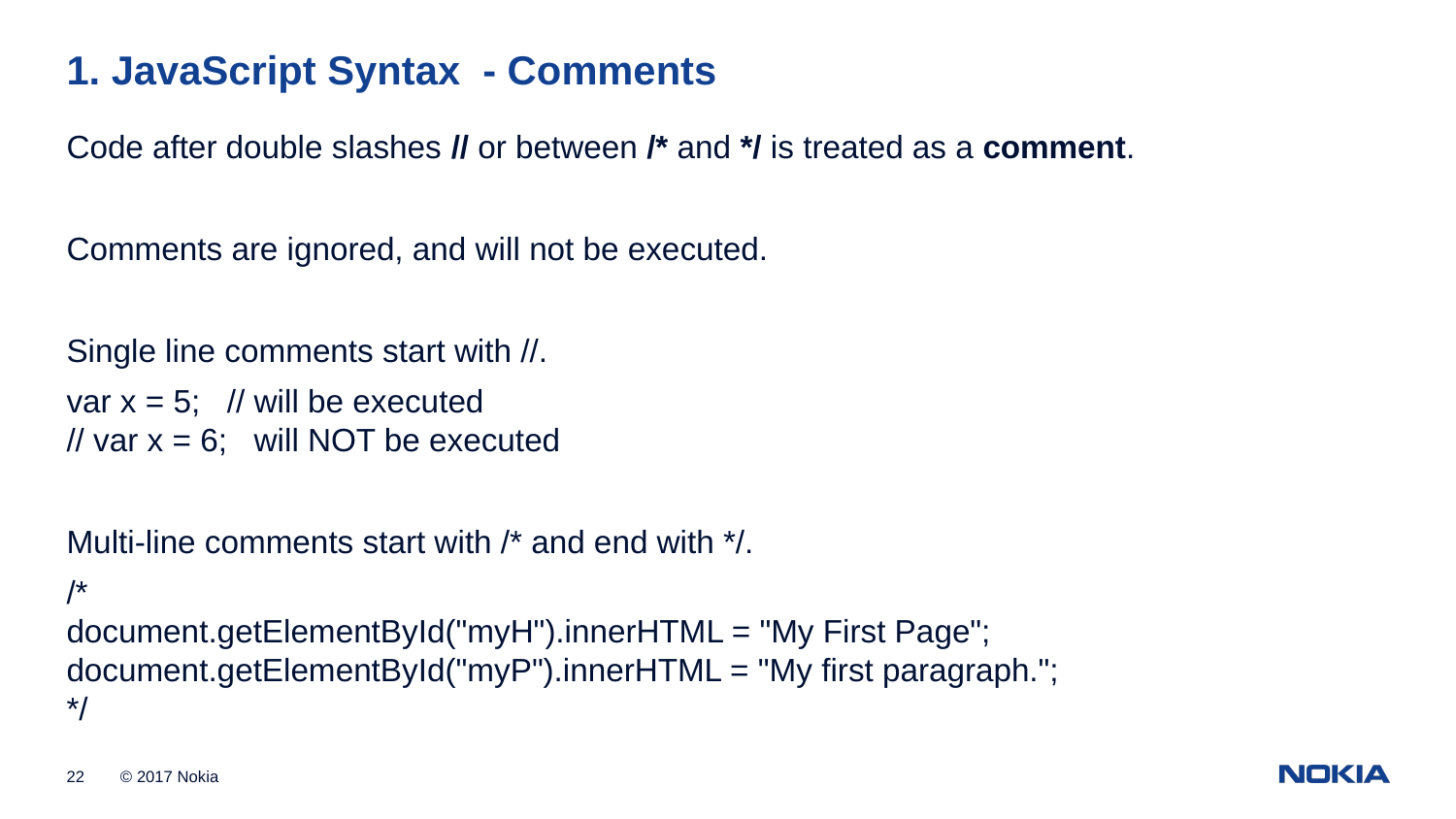

1. JavaScript Syntax  - Comments

Code after double slashes // or between /* and */ is treated as a comment.

Comments are ignored, and will not be executed.

Single line comments start with //.
var x = 5;   // will be executed
// var x = 6;   will NOT be executed

Multi-line comments start with /* and end with */.
/*
document.getElementById("myH").innerHTML = "My First Page";
document.getElementById("myP").innerHTML = "My first paragraph.";
*/